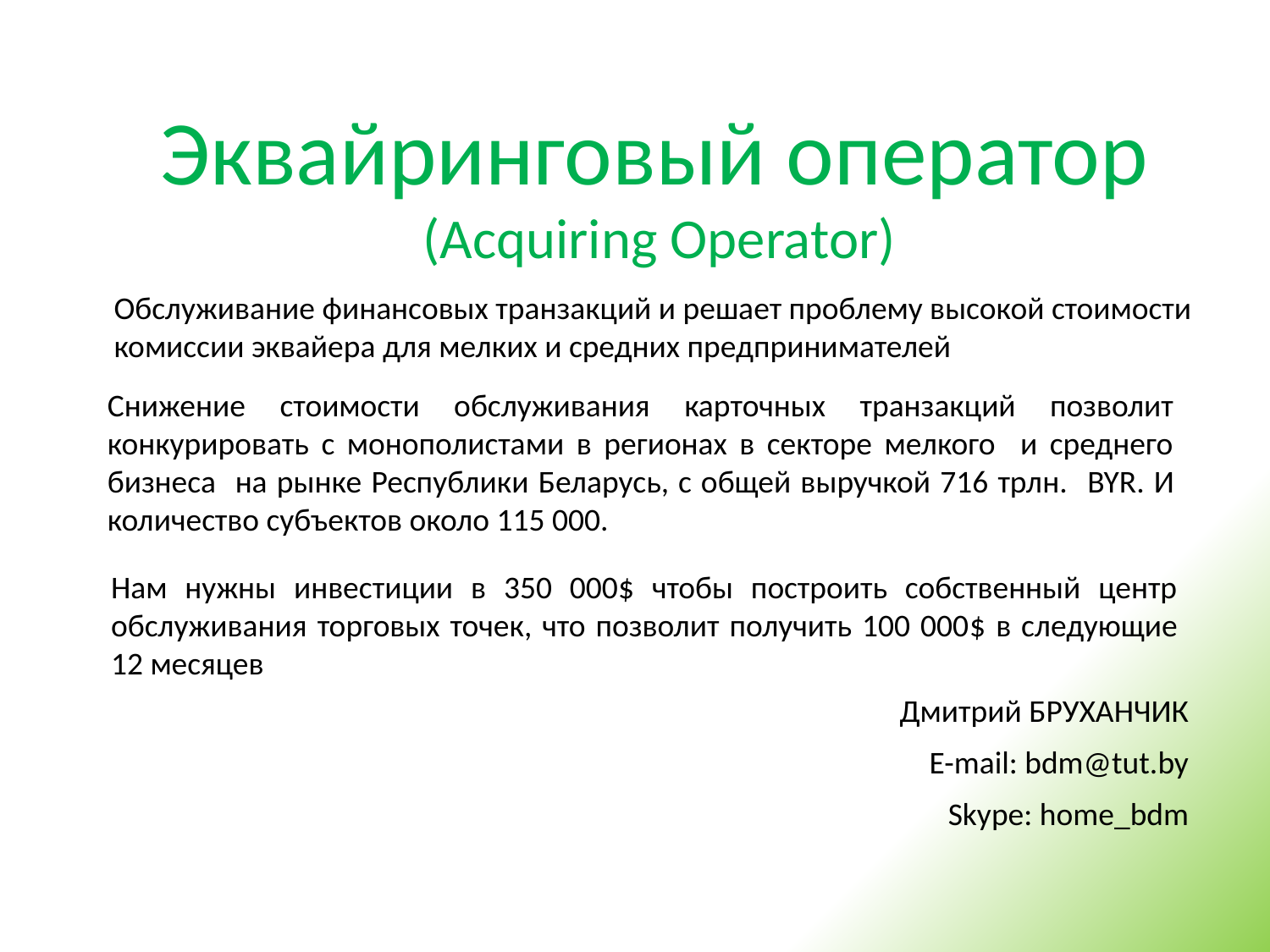

# Эквайринговый оператор
(Acquiring Operator)
Обслуживание финансовых транзакций и решает проблему высокой стоимости
комиссии эквайера для мелких и средних предпринимателей
Снижение стоимости обслуживания карточных транзакций позволит конкурировать с монополистами в регионах в секторе мелкого  и среднего бизнеса  на рынке Республики Беларусь, с общей выручкой 716 трлн.  BYR. И количество субъектов около 115 000.
Нам нужны инвестиции в 350 000$ чтобы построить собственный центр обслуживания торговых точек, что позволит получить 100 000$ в следующие 12 месяцев
Дмитрий БРУХАНЧИК
E-mail: bdm@tut.by
Skype: home_bdm